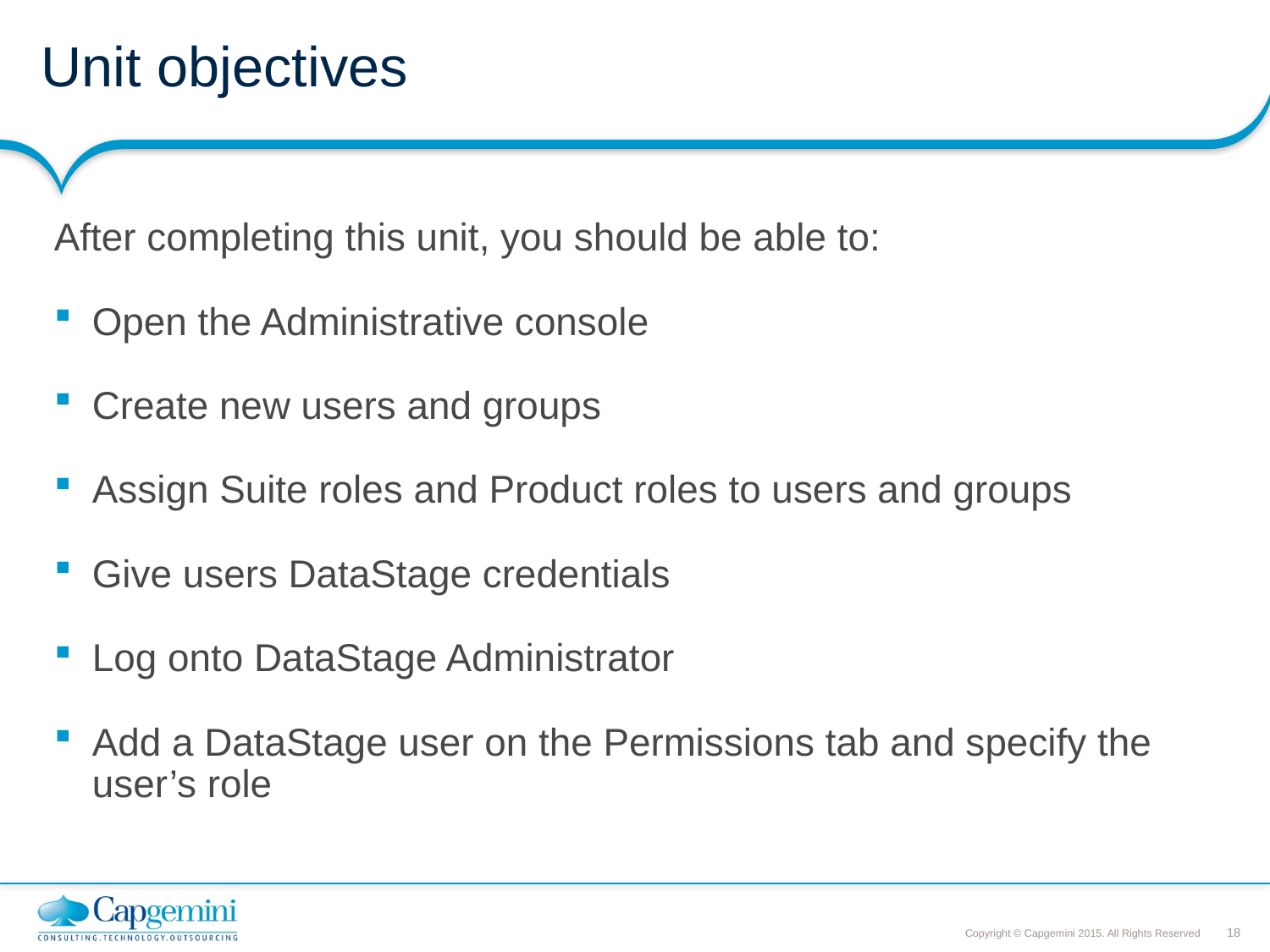

# Unit objectives
After completing this unit, you should be able to:
Open the Administrative console
Create new users and groups
Assign Suite roles and Product roles to users and groups
Give users DataStage credentials
Log onto DataStage Administrator
Add a DataStage user on the Permissions tab and specify the user’s role